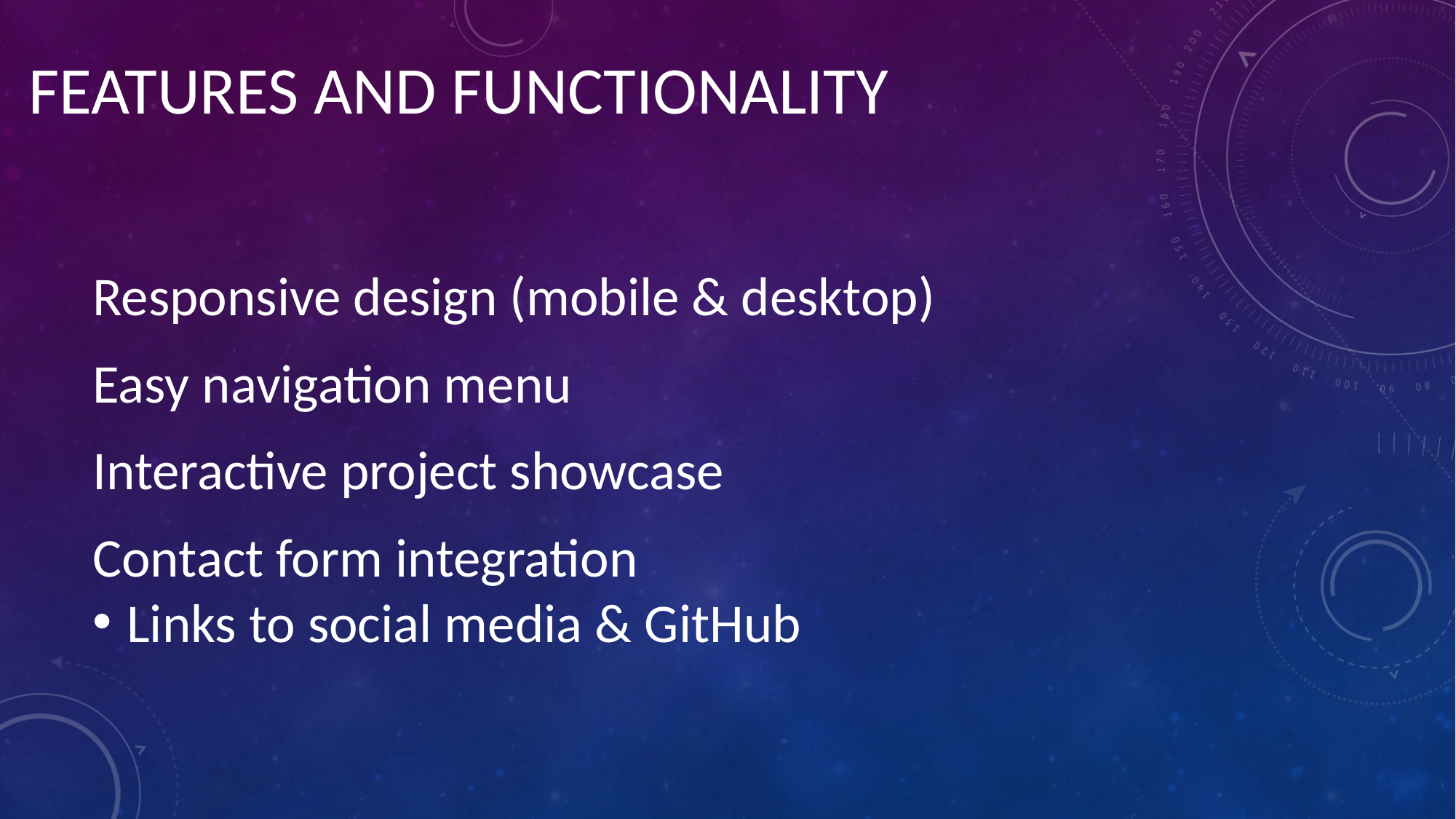

# FEATURES AND FUNCTIONALITY
Responsive design (mobile & desktop)
Easy navigation menu
Interactive project showcase
Contact form integration
Links to social media & GitHub